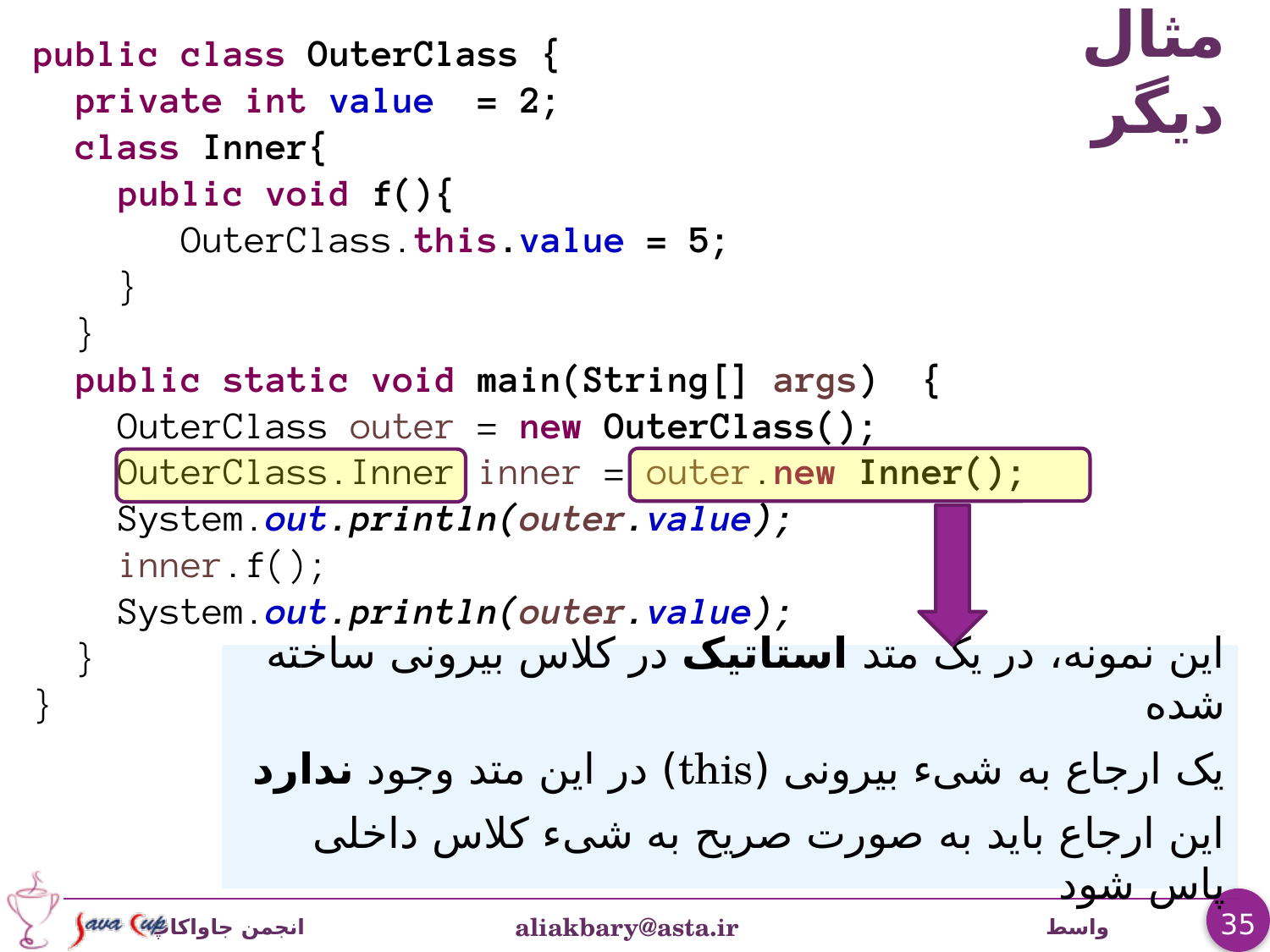

public class OuterClass {
  private int value  = 2;
  class Inner{
    public void f(){
       OuterClass.this.value = 5;
    }
  }
  public static void main(String[] args)  {
    OuterClass outer = new OuterClass();
    OuterClass.Inner inner = outer.new Inner();
    System.out.println(outer.value);
    inner.f();
    System.out.println(outer.value);
  }
}
# مثال دیگر

این نمونه، در یک متد استاتیک در کلاس بیرونی ساخته شده
یک ارجاع به شیء بیرونی (this) در این متد وجود ندارد
این ارجاع باید به صورت صریح به شیء کلاس داخلی پاس شود